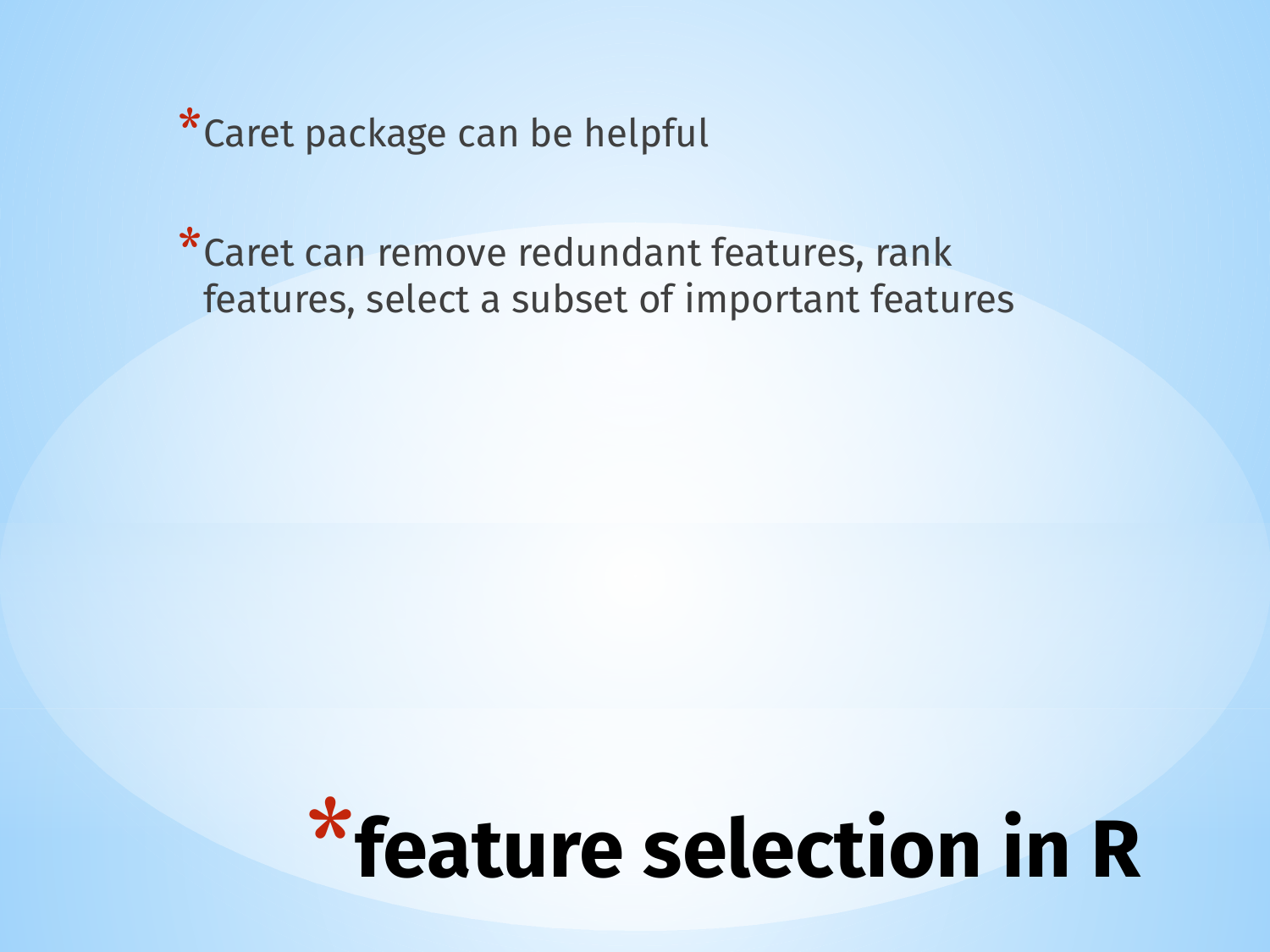

Caret package can be helpful

Caret can remove redundant features, rank features, select a subset of important features
# feature selection in R